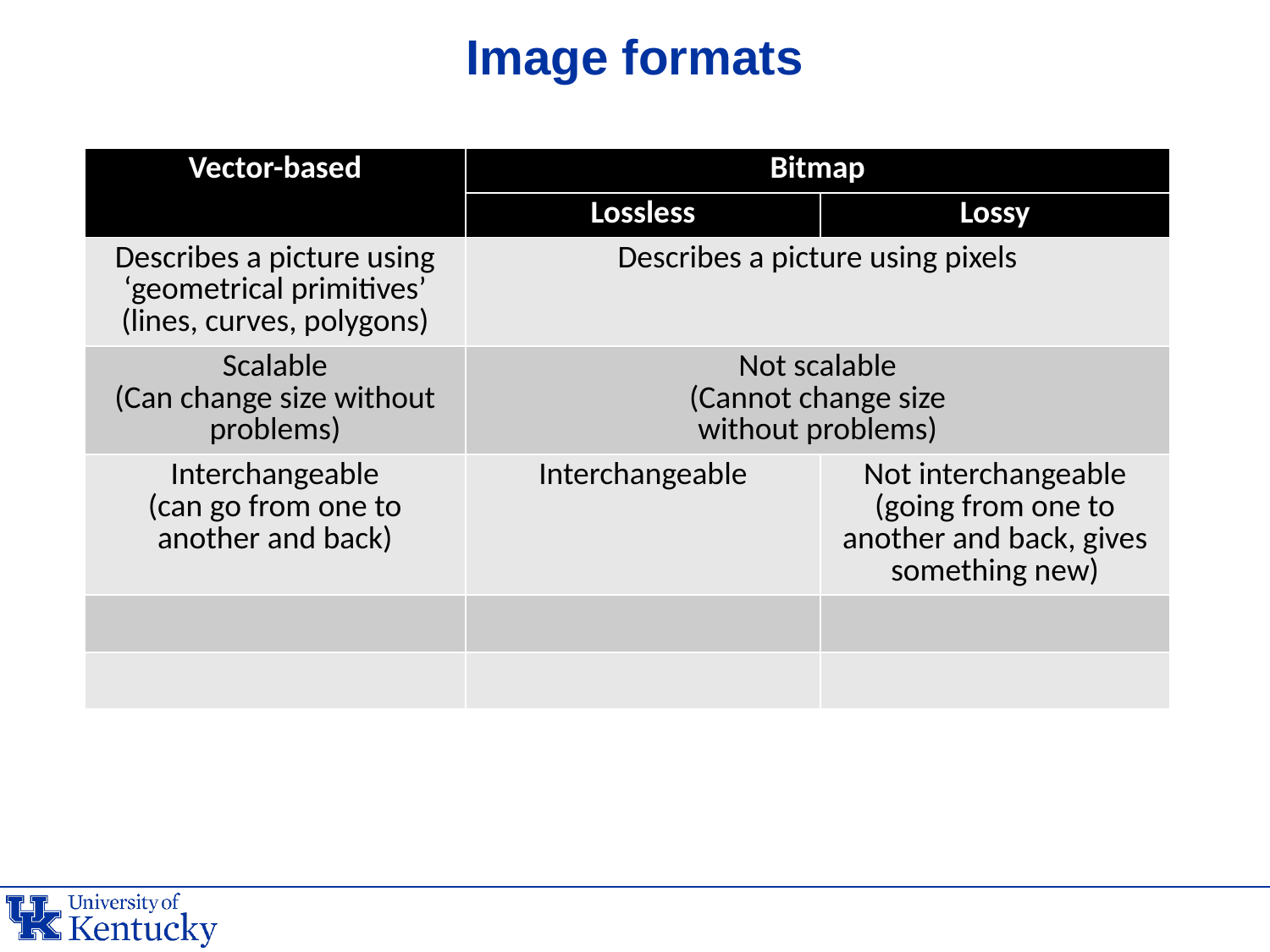

# Image formats
| Vector-based | Bitmap |  |
| --- | --- | --- |
|  | Lossless | Lossy |
| Describes a picture using ‘geometrical primitives’ (lines, curves, polygons) | Describes a picture using pixels |  |
| Scalable (Can change size without problems) | Not scalable (Cannot change size without problems) |  |
| Interchangeable (can go from one to another and back) | Interchangeable | Not interchangeable (going from one to another and back, gives something new) |
|  |  |  |
|  |  |  |